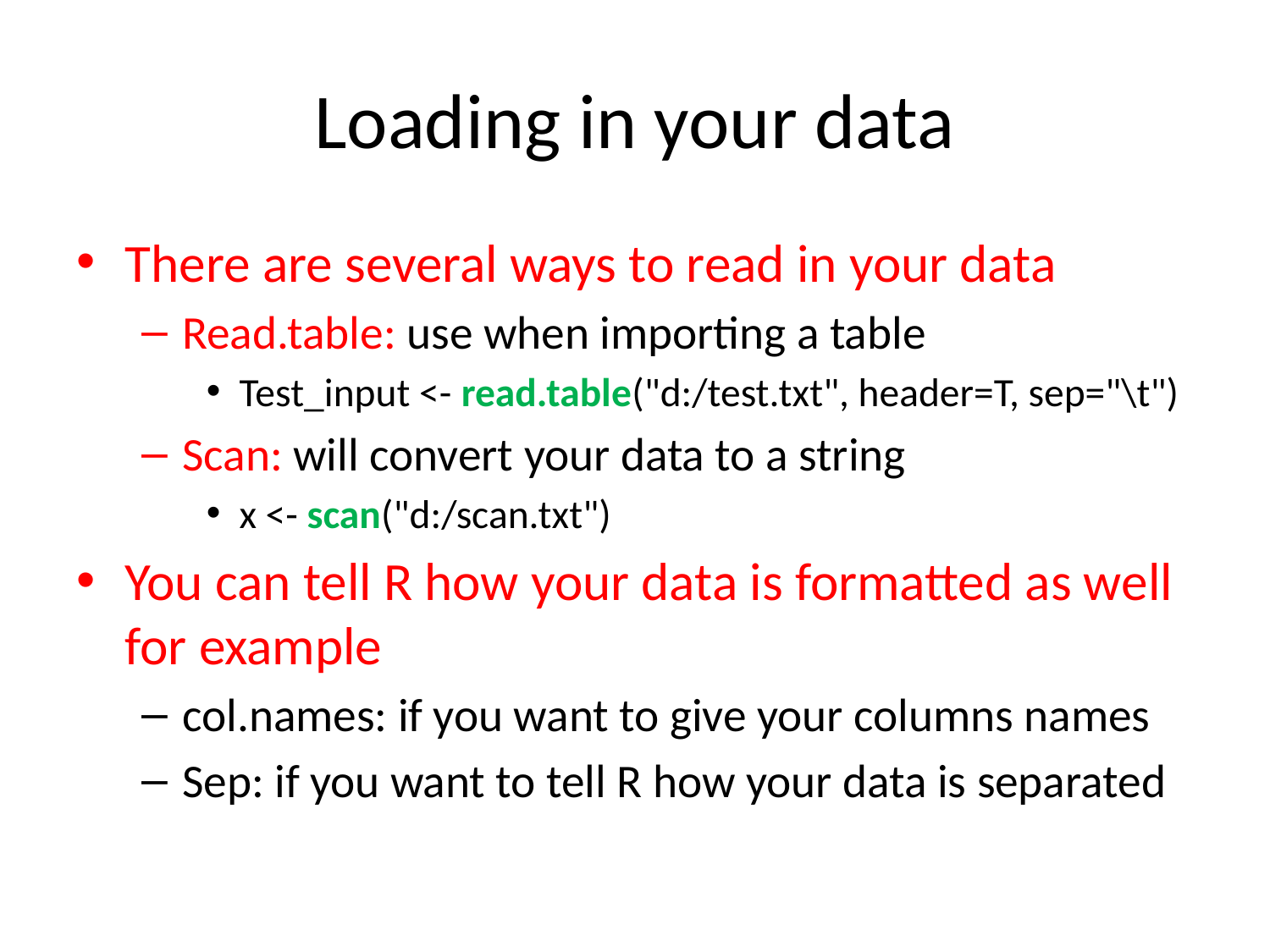

# Loading in your data
There are several ways to read in your data
Read.table: use when importing a table
Test_input <- read.table("d:/test.txt", header=T, sep="\t")
Scan: will convert your data to a string
x <- scan("d:/scan.txt")
You can tell R how your data is formatted as well for example
col.names: if you want to give your columns names
Sep: if you want to tell R how your data is separated